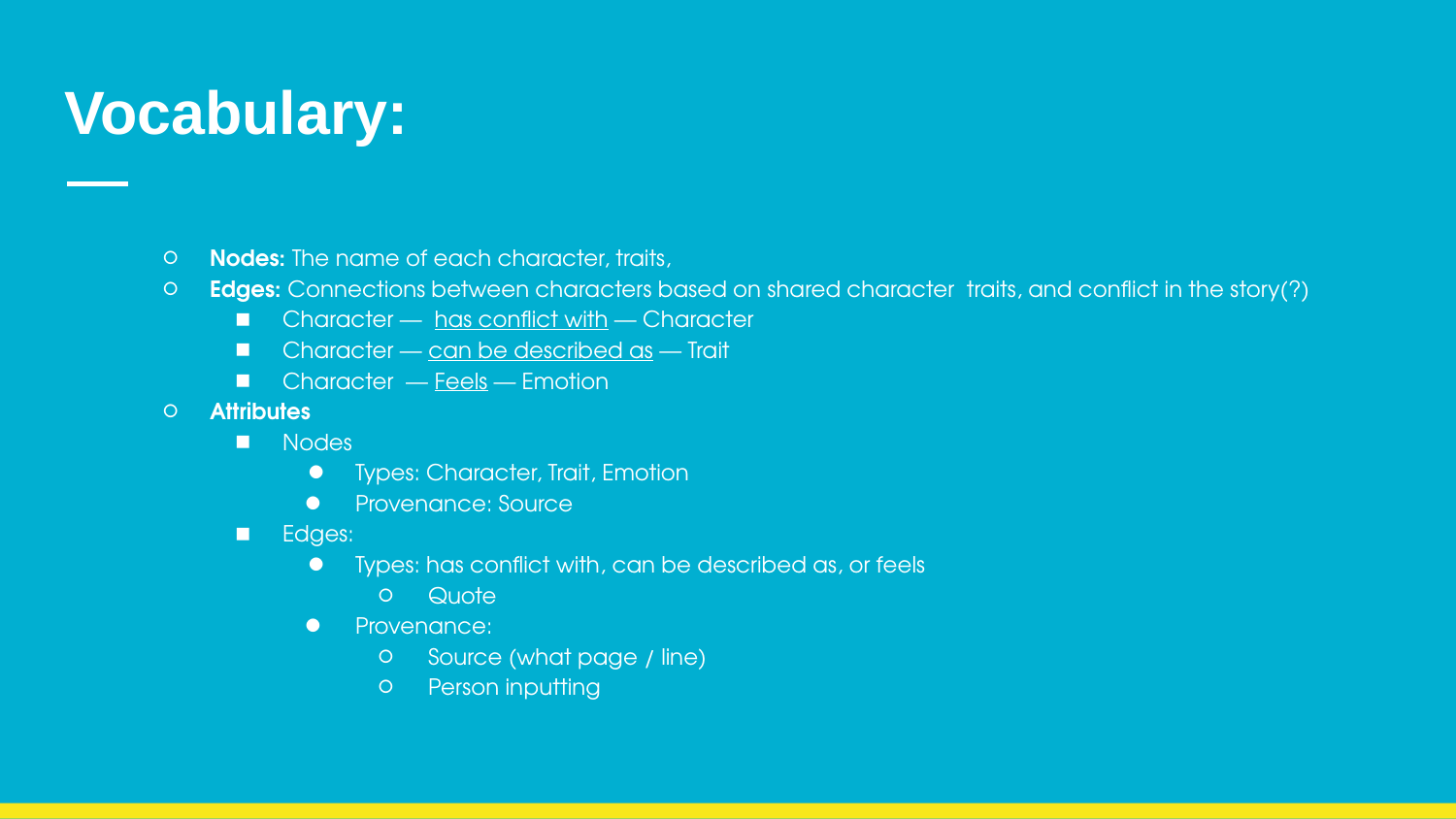

# Vocabulary:
Nodes: The name of each character, traits,
Edges: Connections between characters based on shared character  traits, and conflict in the story(?)
Character —  has conflict with — Character
Character — can be described as — Trait
Character  — Feels — Emotion
Attributes
Nodes
Types: Character, Trait, Emotion
Provenance: Source
Edges:
Types: has conflict with, can be described as, or feels
Quote
Provenance:
Source (what page / line)
Person inputting